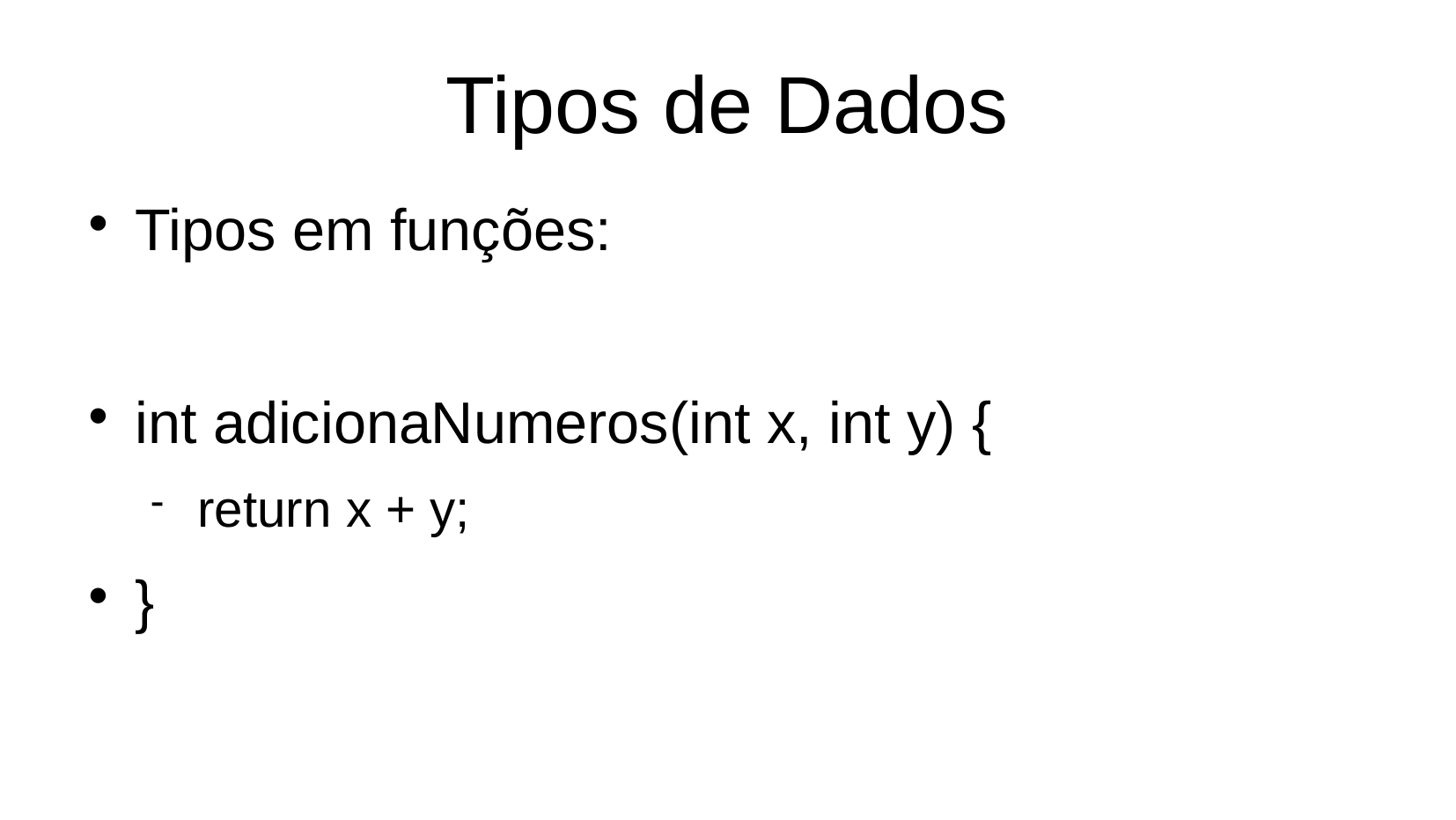

Tipos de Dados
Tipos em funções:

int adicionaNumeros(int x, int y) {
return x + y;
}